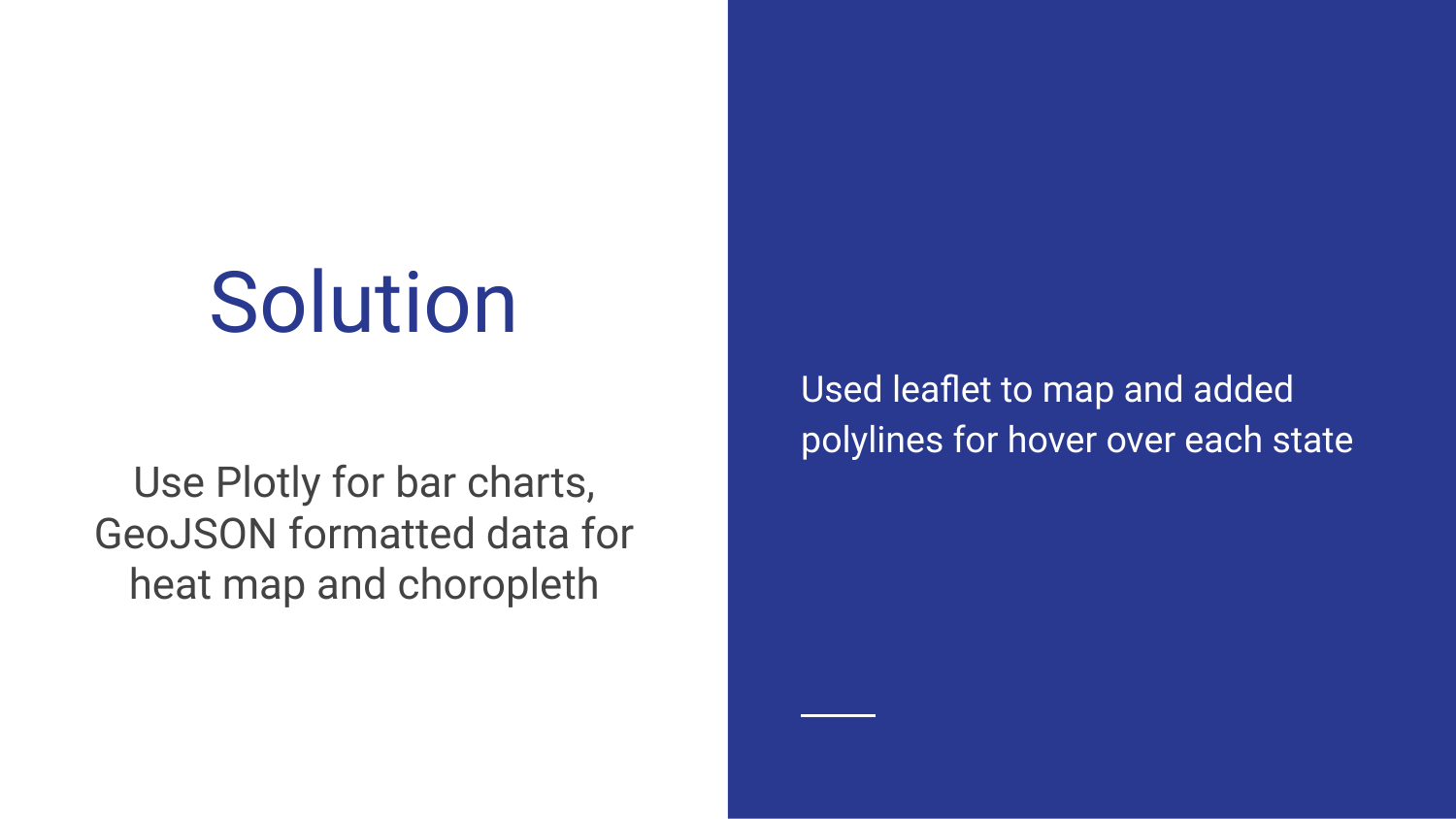

# Solution
Used leaflet to map and added polylines for hover over each state
Use Plotly for bar charts, GeoJSON formatted data for heat map and choropleth